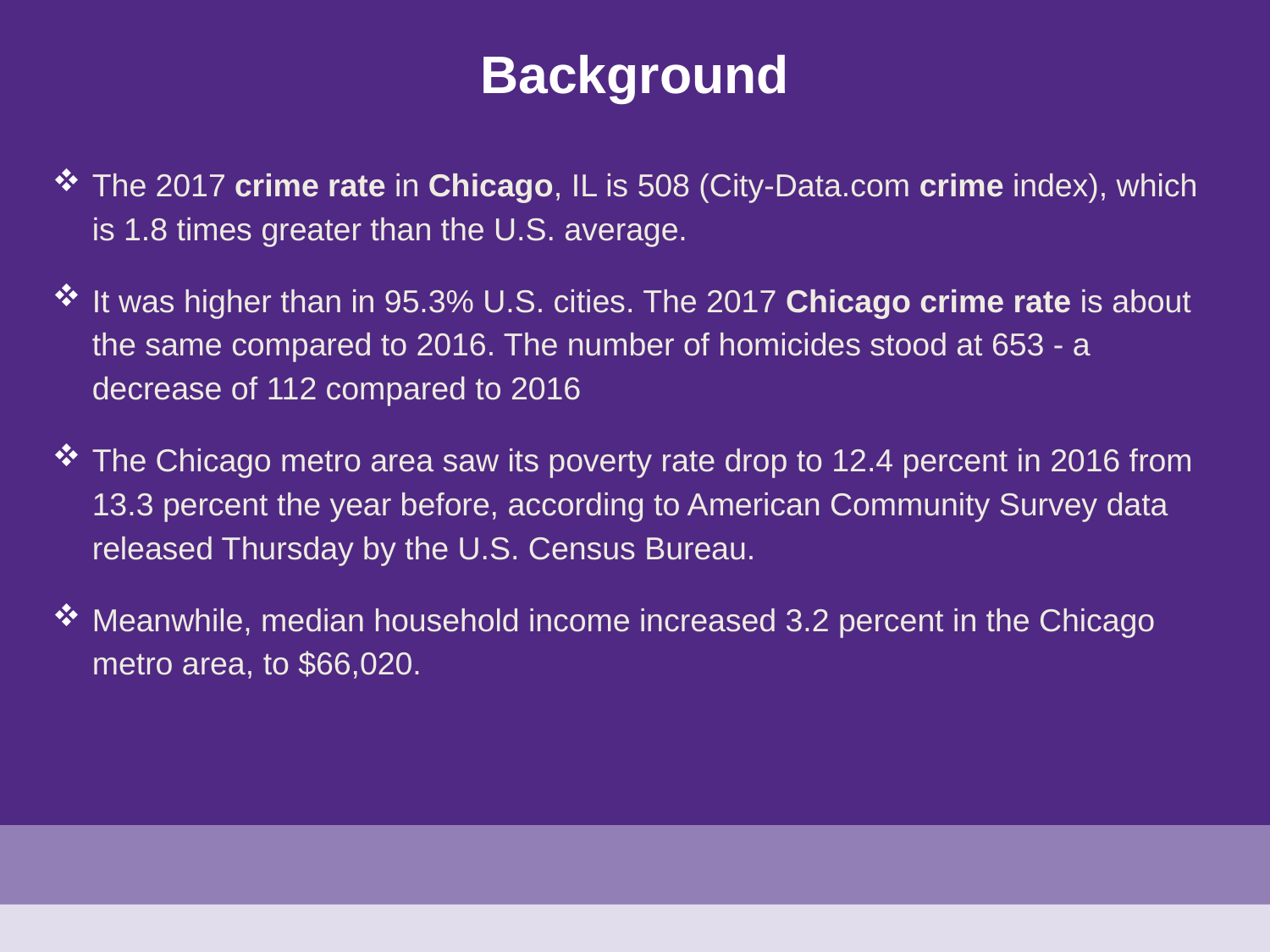

Background
The 2017 crime rate in Chicago, IL is 508 (City-Data.com crime index), which is 1.8 times greater than the U.S. average.
It was higher than in 95.3% U.S. cities. The 2017 Chicago crime rate is about the same compared to 2016. The number of homicides stood at 653 - a decrease of 112 compared to 2016
The Chicago metro area saw its poverty rate drop to 12.4 percent in 2016 from 13.3 percent the year before, according to American Community Survey data released Thursday by the U.S. Census Bureau.
Meanwhile, median household income increased 3.2 percent in the Chicago metro area, to $66,020.